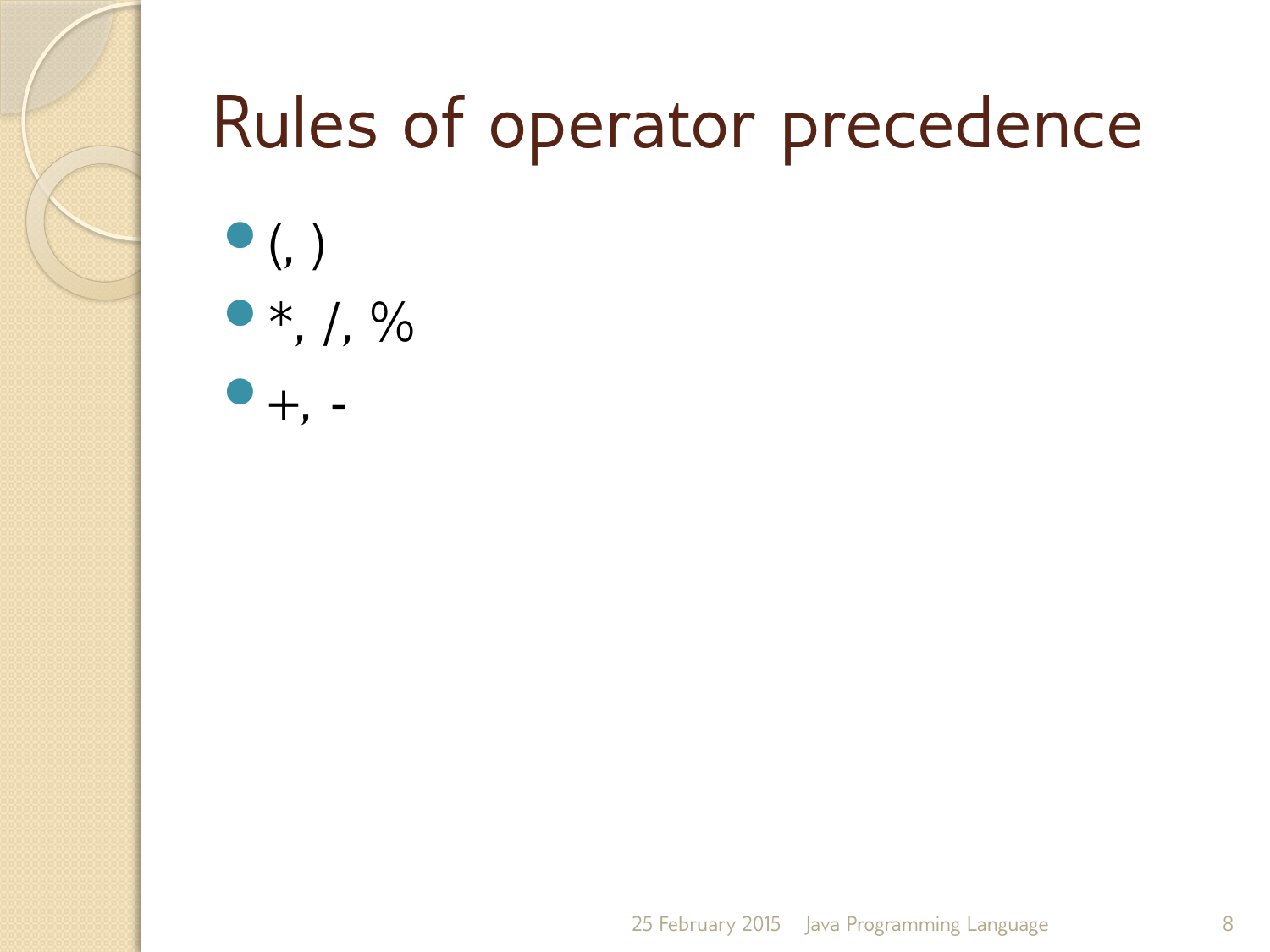

# Rules of operator precedence
(, )
*, /, %
+, -
25 February 2015
Java Programming Language
8